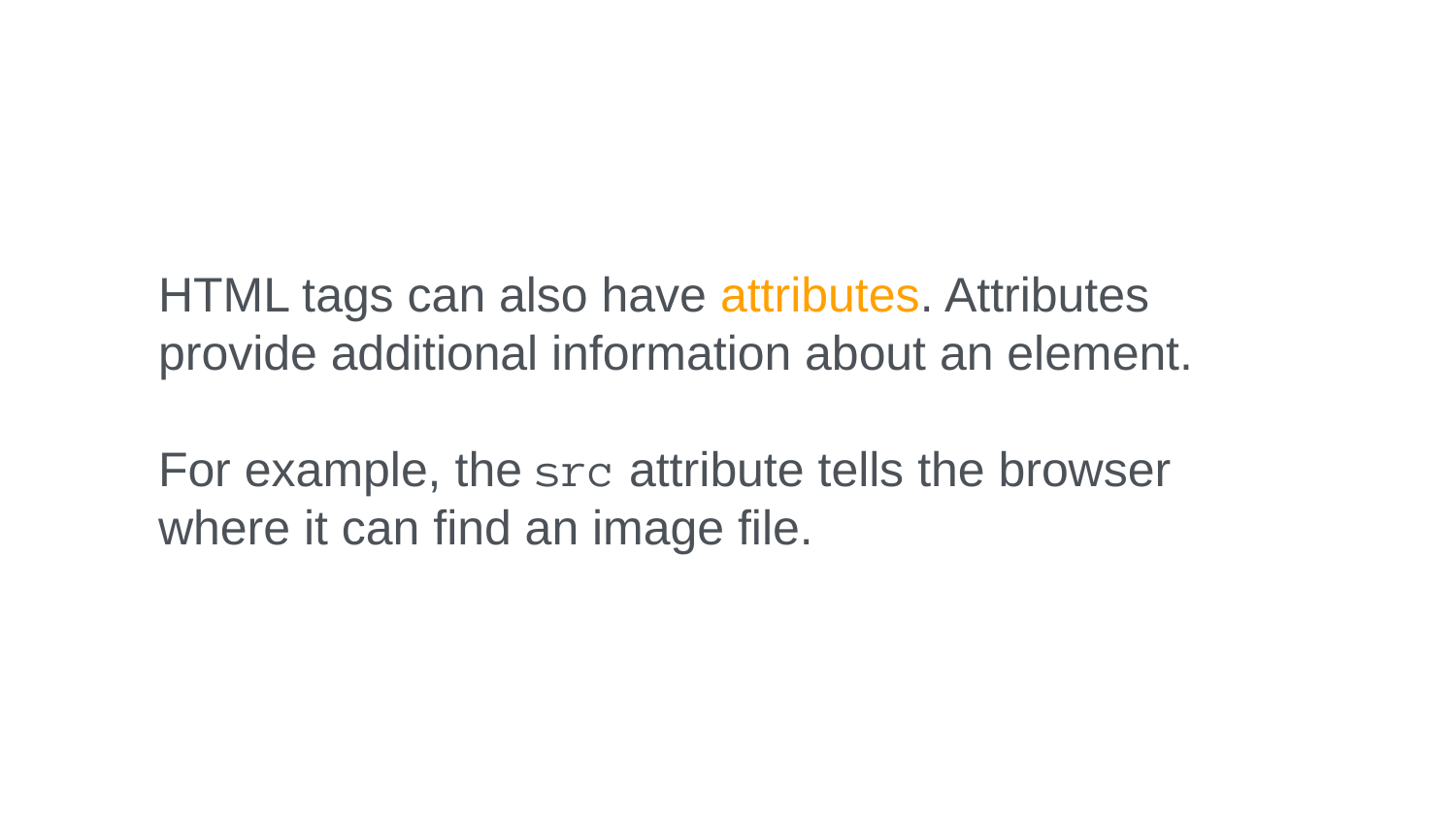

HTML tags can also have attributes. Attributes provide additional information about an element.

For example, the src attribute tells the browser where it can find an image file.